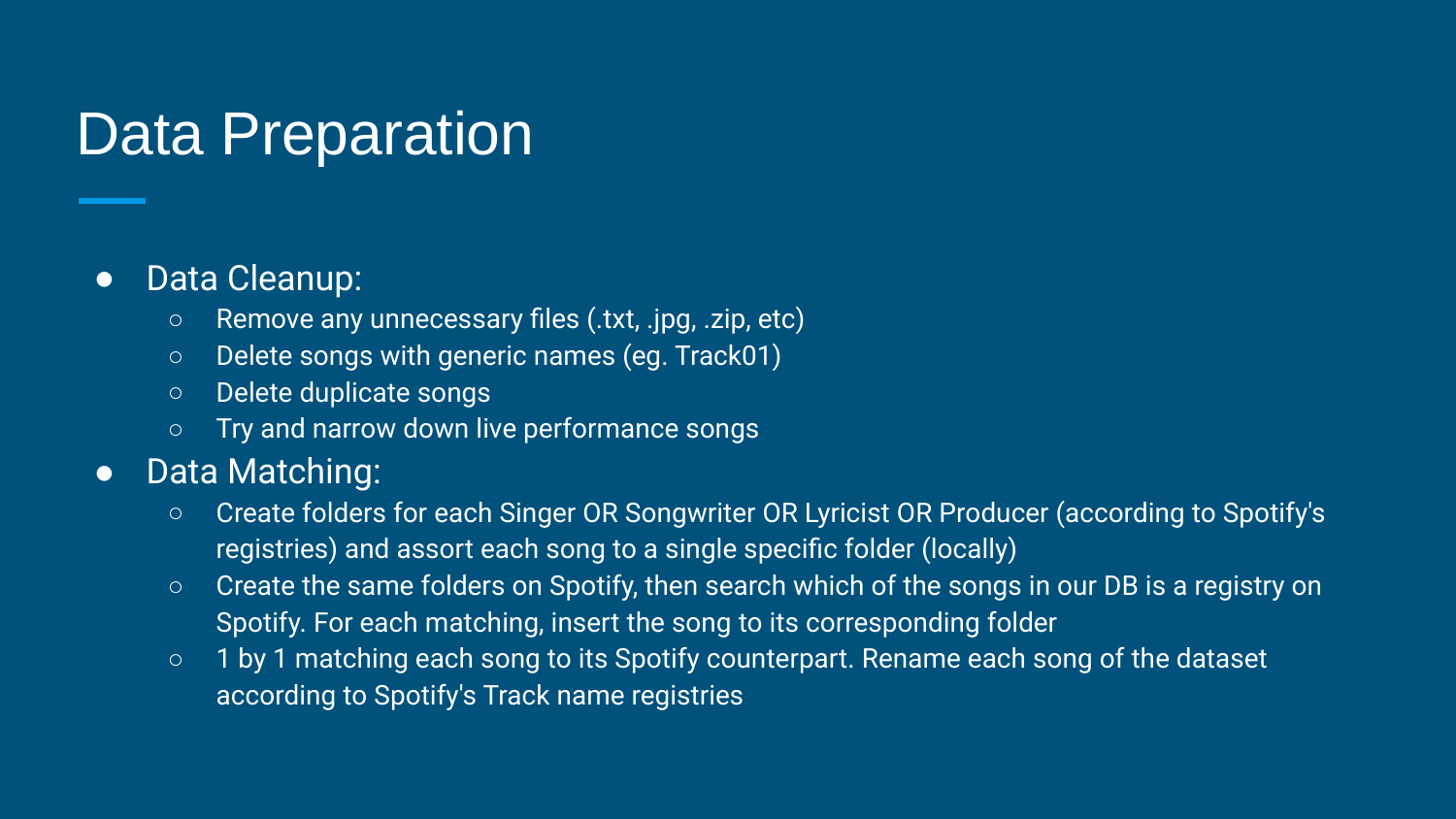

# Data Preparation
Data Cleanup:
Remove any unnecessary files (.txt, .jpg, .zip, etc)
Delete songs with generic names (eg. Track01)
Delete duplicate songs
Try and narrow down live performance songs
Data Matching:
Create folders for each Singer OR Songwriter OR Lyricist OR Producer (according to Spotify's registries) and assort each song to a single specific folder (locally)
Create the same folders on Spotify, then search which of the songs in our DB is a registry on Spotify. For each matching, insert the song to its corresponding folder
1 by 1 matching each song to its Spotify counterpart. Rename each song of the dataset according to Spotify's Track name registries